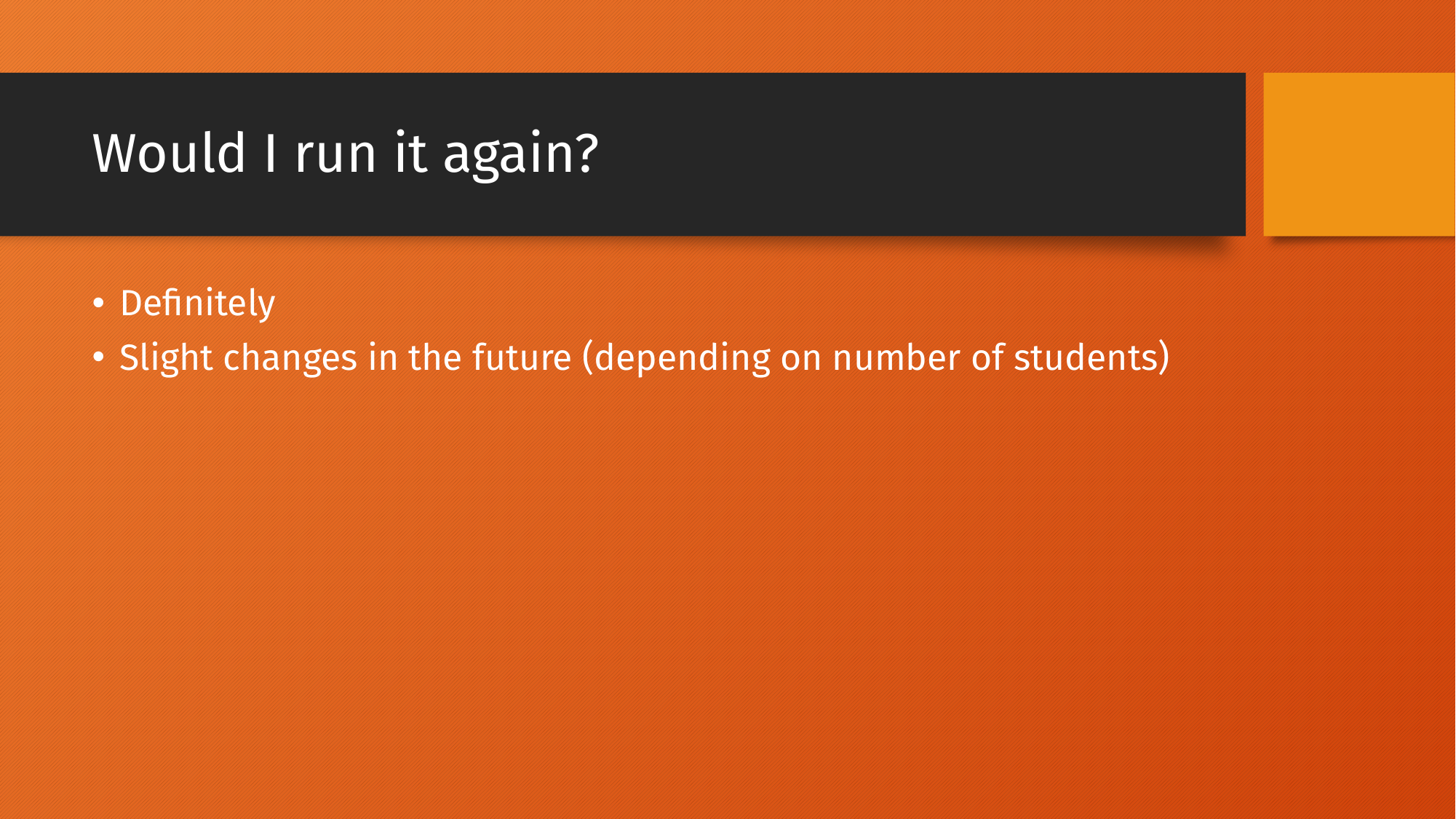

# Would I run it again?
Definitely
Slight changes in the future (depending on number of students)